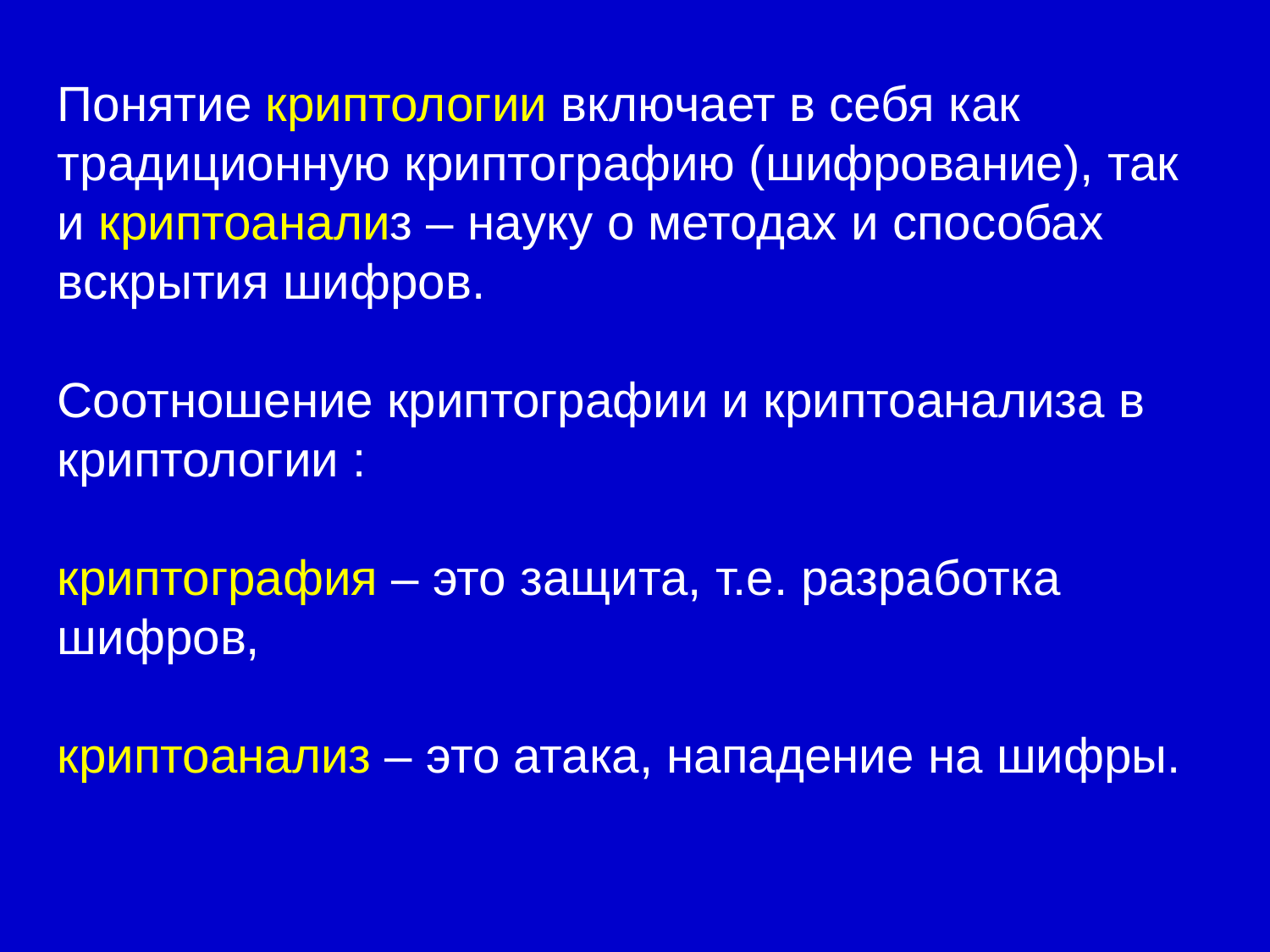

Понятие криптологии включает в себя как традиционную криптографию (шифрование), так и криптоанализ – науку о методах и способах вскрытия шифров.

Соотношение криптографии и криптоанализа в криптологии :

криптография – это защита, т.е. разработка шифров,

криптоанализ – это атака, нападение на шифры.